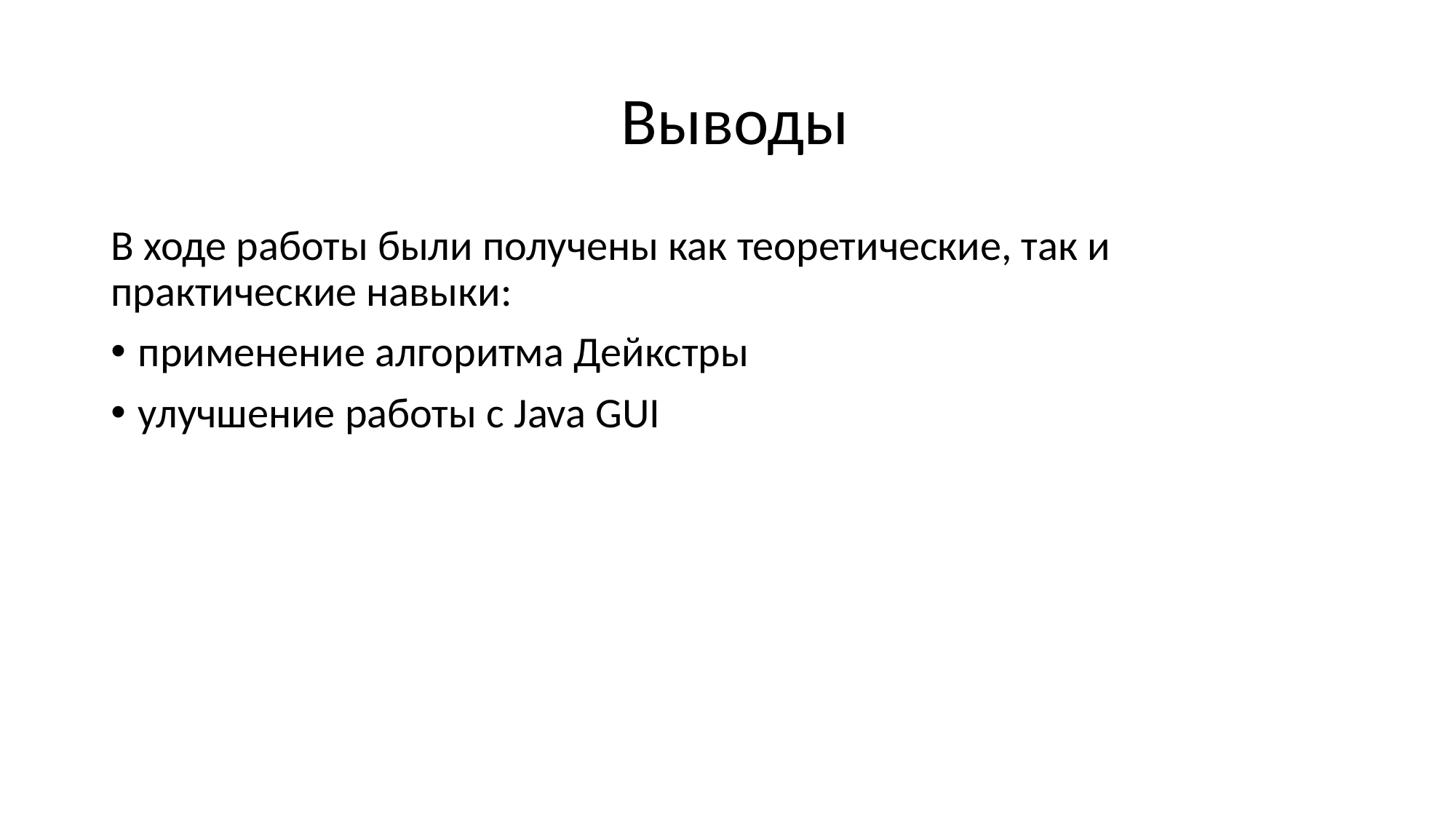

# Выводы
В ходе работы были получены как теоретические, так и практические навыки:
применение алгоритма Дейкстры
улучшение работы с Java GUI